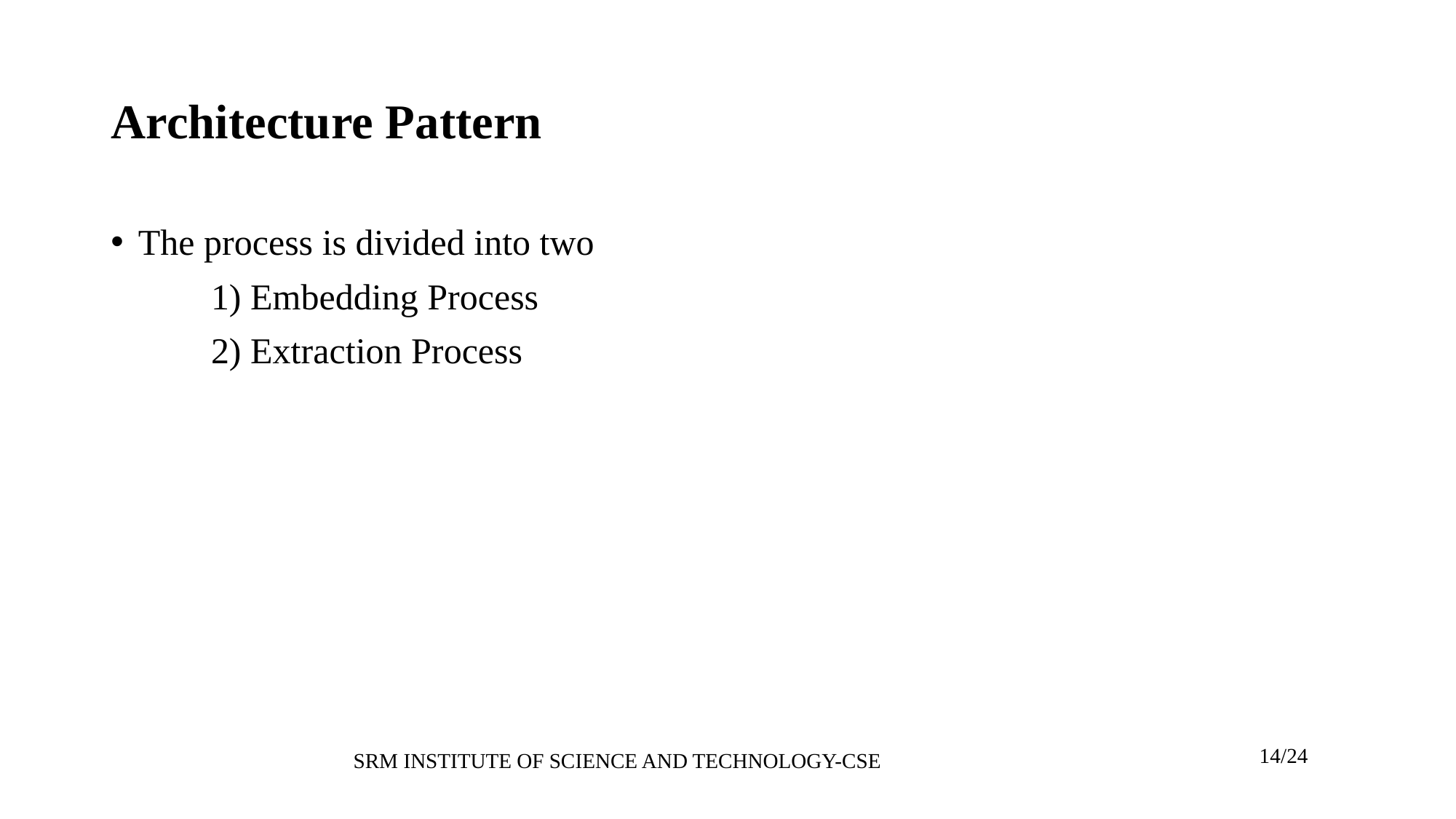

# Architecture Pattern
The process is divided into two
           1) Embedding Process
           2) Extraction Process
14/24

SRM INSTITUTE OF SCIENCE AND TECHNOLOGY-CSE